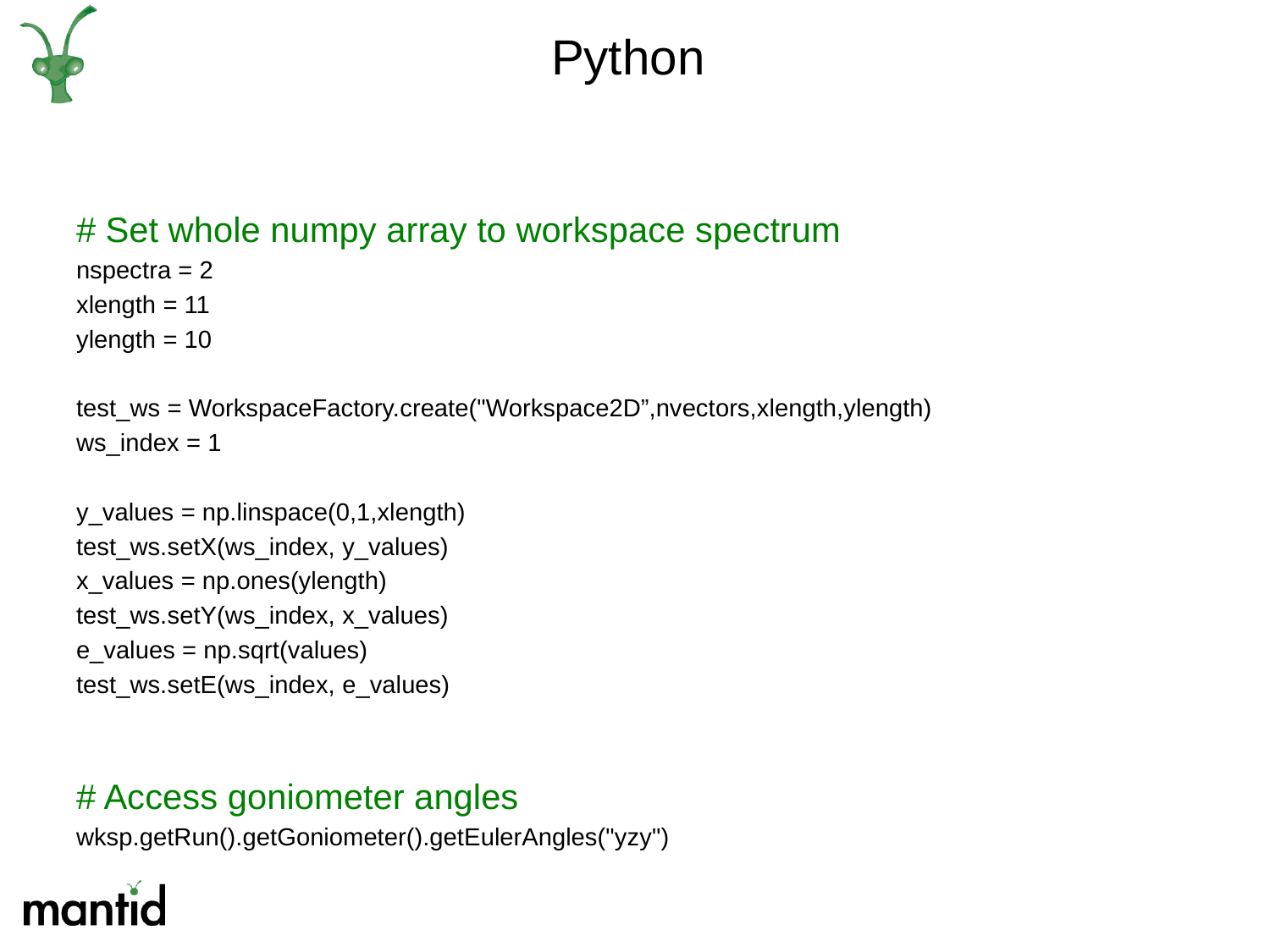

# Python
# Set whole numpy array to workspace spectrum
nspectra = 2
xlength = 11
ylength = 10

test_ws = WorkspaceFactory.create("Workspace2D”,nvectors,xlength,ylength)
ws_index = 1

y_values = np.linspace(0,1,xlength)
test_ws.setX(ws_index, y_values)
x_values = np.ones(ylength)
test_ws.setY(ws_index, x_values)
e_values = np.sqrt(values)
test_ws.setE(ws_index, e_values)

# Access goniometer angles
wksp.getRun().getGoniometer().getEulerAngles("yzy")